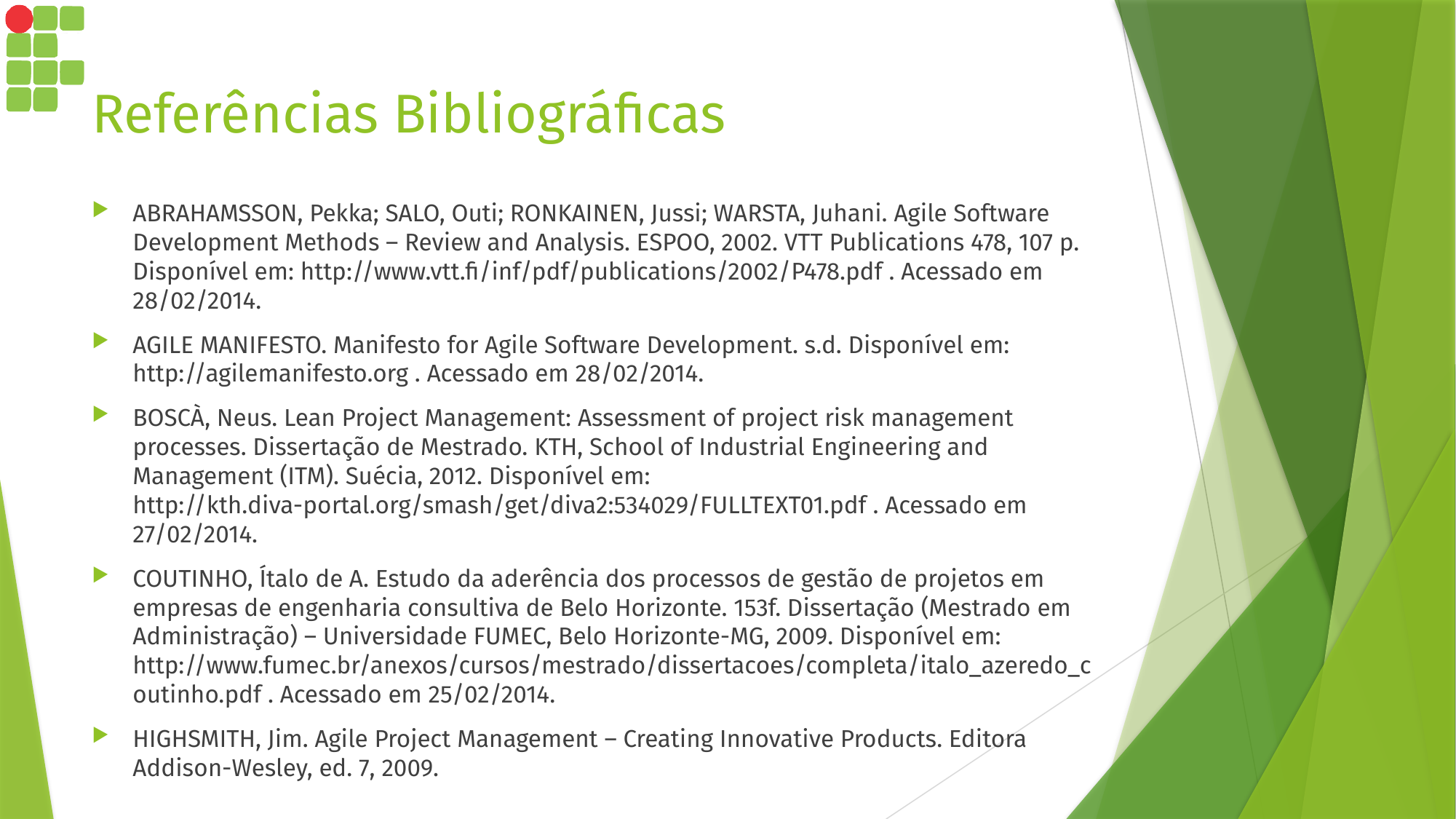

# Referências Bibliográficas
ABRAHAMSSON, Pekka; SALO, Outi; RONKAINEN, Jussi; WARSTA, Juhani. Agile Software Development Methods – Review and Analysis. ESPOO, 2002. VTT Publications 478, 107 p. Disponível em: http://www.vtt.fi/inf/pdf/publications/2002/P478.pdf . Acessado em 28/02/2014.
AGILE MANIFESTO. Manifesto for Agile Software Development. s.d. Disponível em: http://agilemanifesto.org . Acessado em 28/02/2014.
BOSCÀ, Neus. Lean Project Management: Assessment of project risk management processes. Dissertação de Mestrado. KTH, School of Industrial Engineering and Management (ITM). Suécia, 2012. Disponível em: http://kth.diva-portal.org/smash/get/diva2:534029/FULLTEXT01.pdf . Acessado em 27/02/2014.
COUTINHO, Ítalo de A. Estudo da aderência dos processos de gestão de projetos em empresas de engenharia consultiva de Belo Horizonte. 153f. Dissertação (Mestrado em Administração) – Universidade FUMEC, Belo Horizonte-MG, 2009. Disponível em: http://www.fumec.br/anexos/cursos/mestrado/dissertacoes/completa/italo_azeredo_coutinho.pdf . Acessado em 25/02/2014.
HIGHSMITH, Jim. Agile Project Management – Creating Innovative Products. Editora Addison-Wesley, ed. 7, 2009.